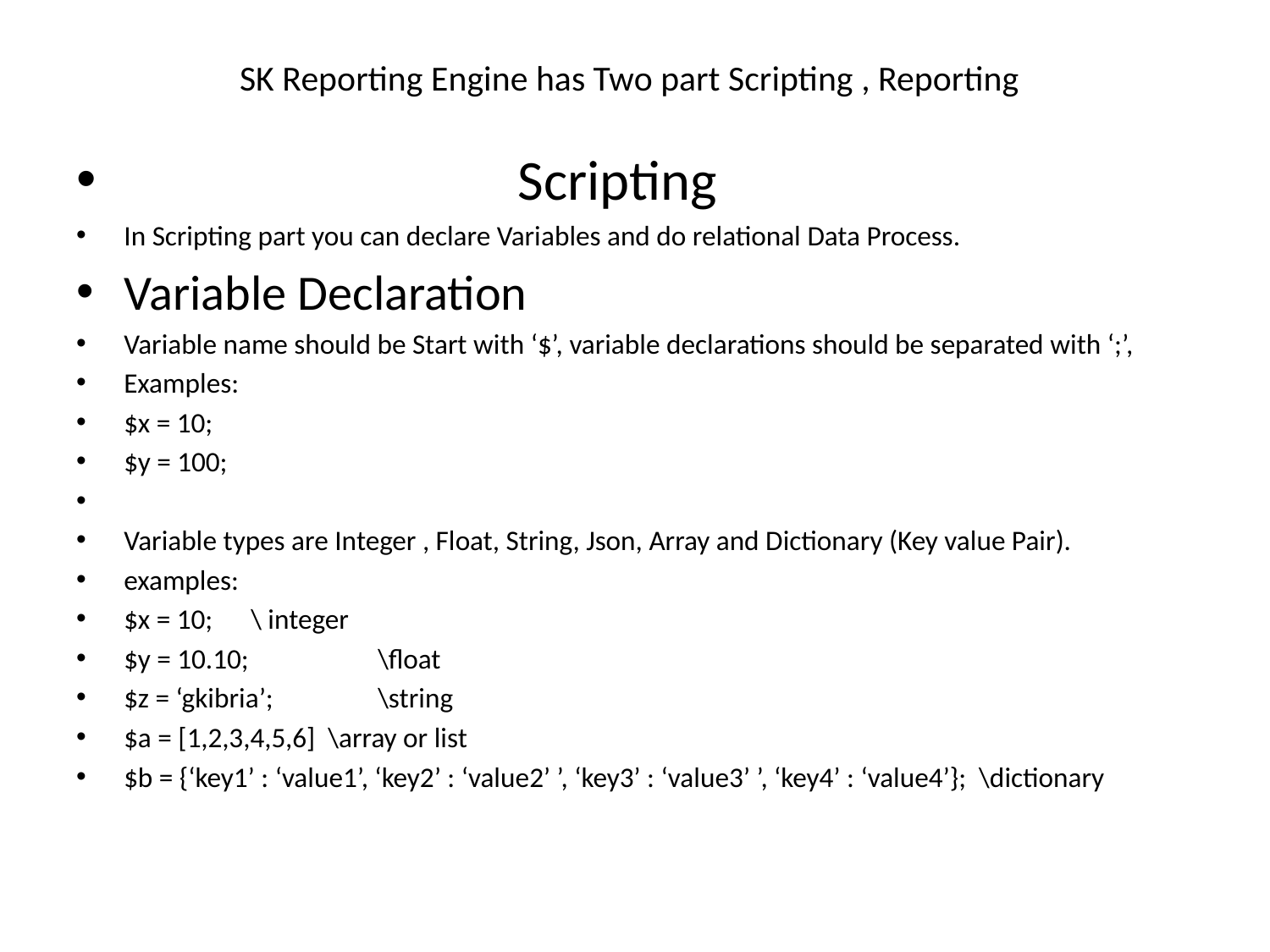

# SK Reporting Engine has Two part Scripting , Reporting
                               Scripting
In Scripting part you can declare Variables and do relational Data Process.
Variable Declaration
Variable name should be Start with ‘$’, variable declarations should be separated with ‘;’,
Examples:
$x = 10;
$y = 100;

Variable types are Integer , Float, String, Json, Array and Dictionary (Key value Pair).
examples:
$x = 10; 	\ integer
$y = 10.10;       	\float
$z = ‘gkibria’;  	\string
$a = [1,2,3,4,5,6]  \array or list
$b = {‘key1’ : ‘value1’, ‘key2’ : ‘value2’ ’, ‘key3’ : ‘value3’ ’, ‘key4’ : ‘value4’};  \dictionary